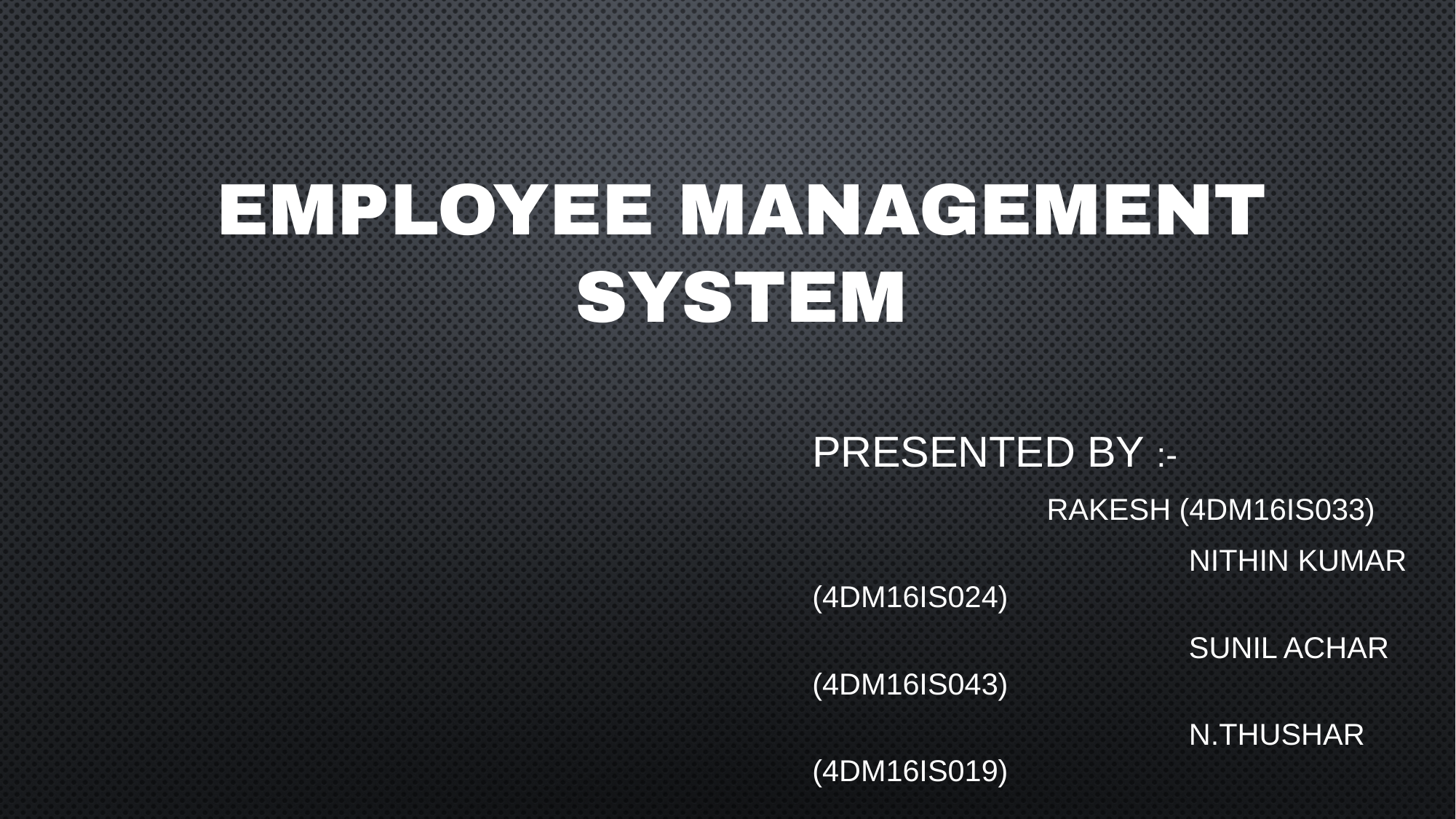

# EMPLOYEE MANAGEMENT SYSTEM
Presented by :-
                            Rakesh (4DM16IS033)
                                             Nithin Kumar (4DM16IS024)
                                             Sunil Achar (4DM16IS043)
                                             N.Thushar (4DM16IS019)